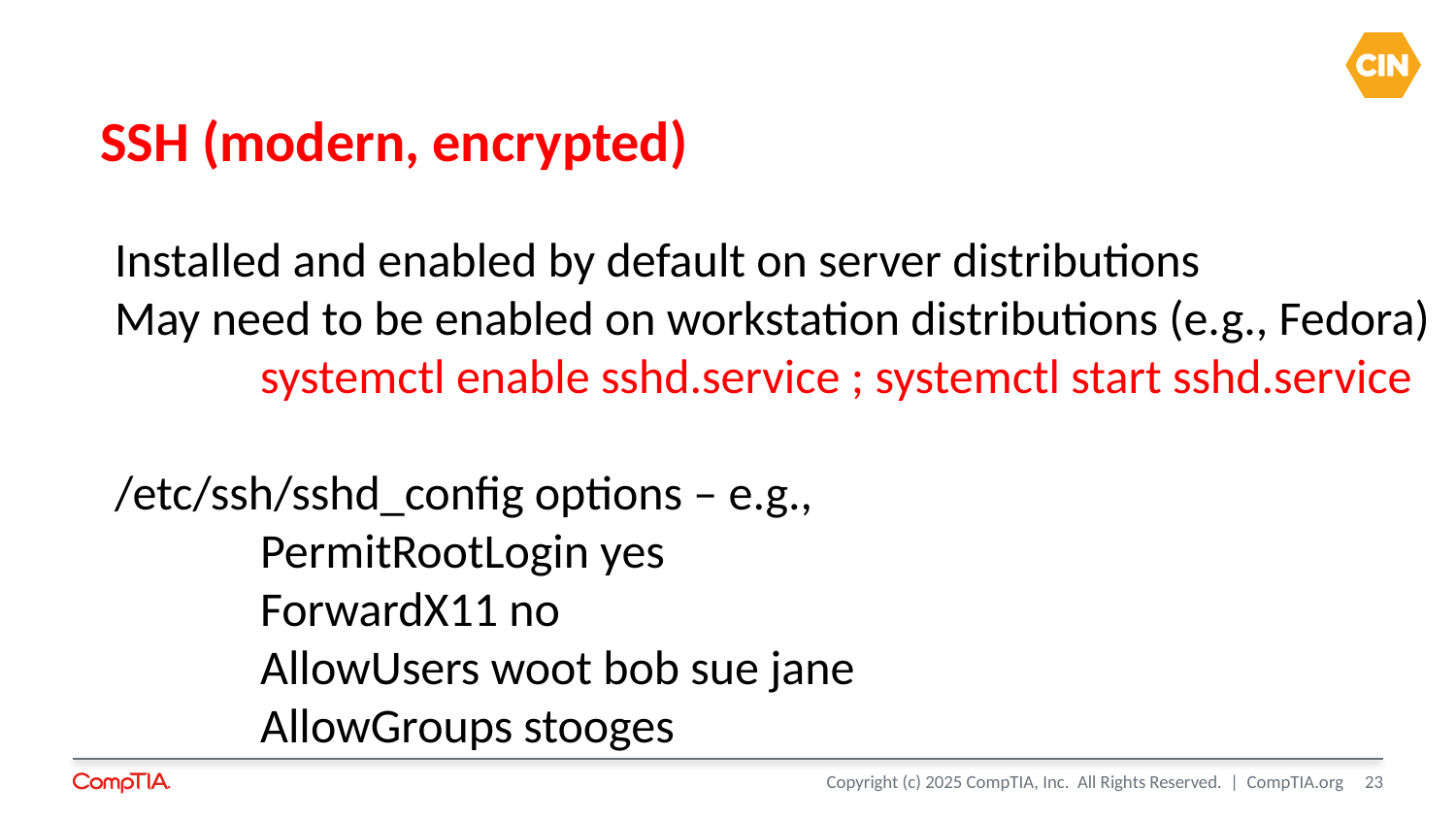

# SSH (modern, encrypted)
Installed and enabled by default on server distributions
May need to be enabled on workstation distributions (e.g., Fedora)
	systemctl enable sshd.service ; systemctl start sshd.service
/etc/ssh/sshd_config options – e.g.,
 	PermitRootLogin yes
	ForwardX11 no
	AllowUsers woot bob sue jane
	AllowGroups stooges

23